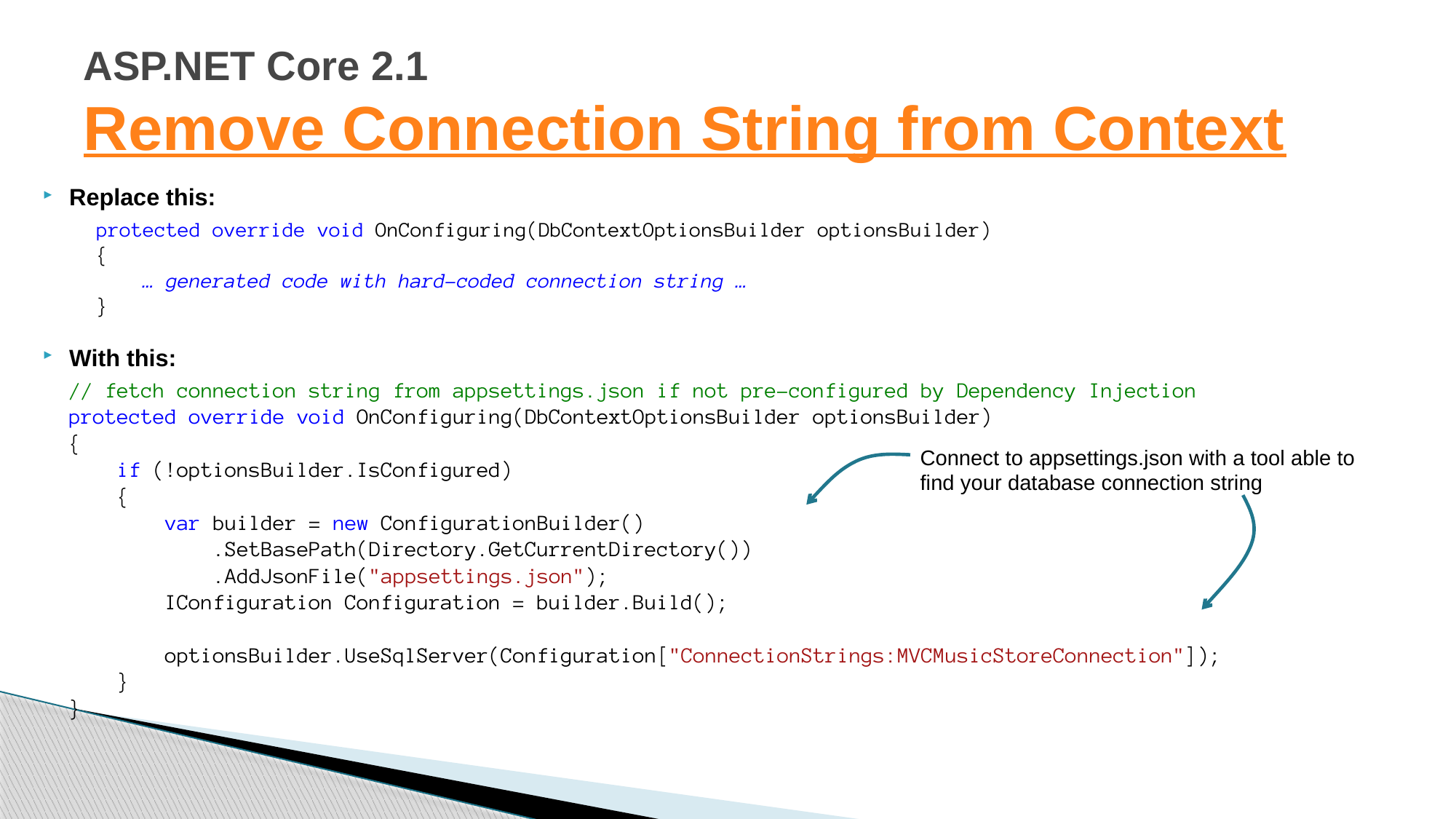

# ASP.NET Core 2.1 Remove Connection String from Context
Replace this:
protected override void OnConfiguring(DbContextOptionsBuilder optionsBuilder)
{
    … generated code with hard-coded connection string …
}

With this:
// fetch connection string from appsettings.json if not pre-configured by Dependency Injection
protected override void OnConfiguring(DbContextOptionsBuilder optionsBuilder)
{
    if (!optionsBuilder.IsConfigured)
    {
        var builder = new ConfigurationBuilder()
            .SetBasePath(Directory.GetCurrentDirectory())
            .AddJsonFile("appsettings.json");
        IConfiguration Configuration = builder.Build();

        optionsBuilder.UseSqlServer(Configuration["ConnectionStrings:MVCMusicStoreConnection"]);
    }
}
Connect to appsettings.json with a tool able to find your database connection string